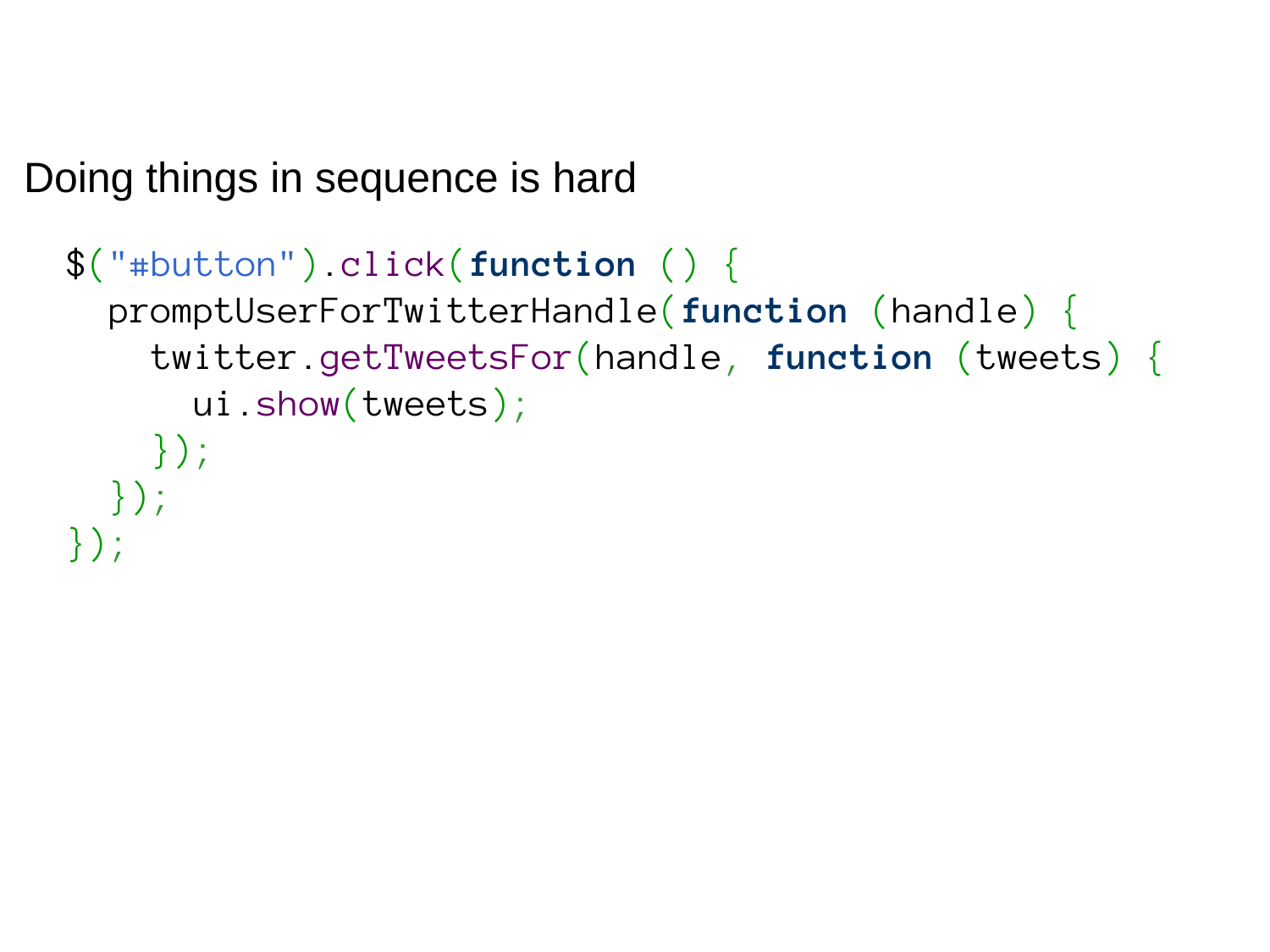

Doing things in sequence is hard
$("#button").click(function () {
  promptUserForTwitterHandle(function (handle) {
    twitter.getTweetsFor(handle, function (tweets) {
      ui.show(tweets);
    });
  });
});